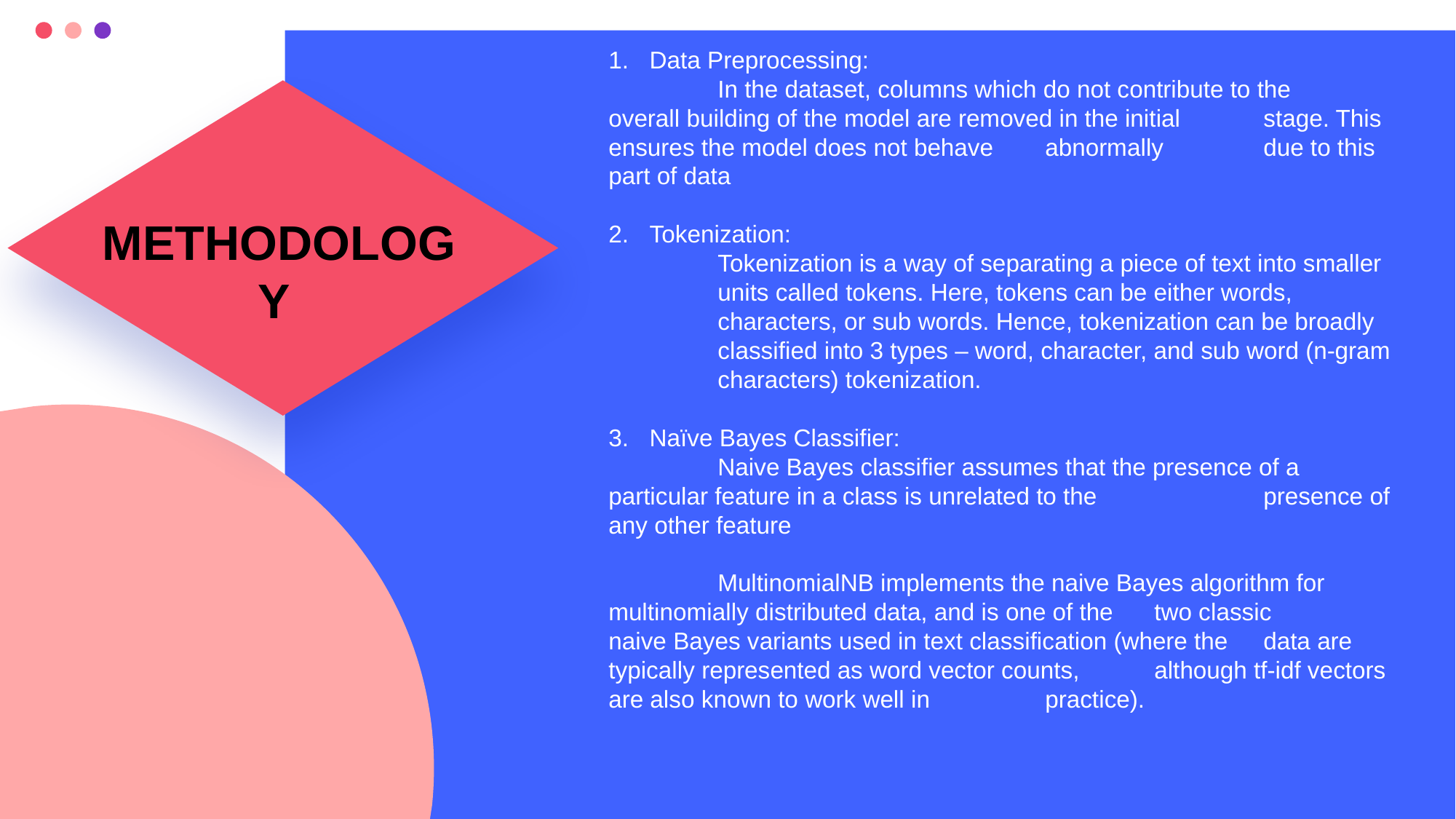

Data Preprocessing:
	In the dataset, columns which do not contribute to the 	overall building of the model are removed in the initial 	stage. This ensures the model does not behave 	abnormally 	due to this part of data

Tokenization:
Tokenization is a way of separating a piece of text into smaller units called tokens. Here, tokens can be either words, characters, or sub words. Hence, tokenization can be broadly classified into 3 types – word, character, and sub word (n-gram characters) tokenization.

Naïve Bayes Classifier:
	Naive Bayes classifier assumes that the presence of a 	particular feature in a class is unrelated to the 		presence of any other feature

	MultinomialNB implements the naive Bayes algorithm for 	multinomially distributed data, and is one of the 	two classic 	naive Bayes variants used in text classification (where the 	data are typically represented as word vector counts, 	although tf-idf vectors are also known to work well in 	practice).
METHODOLOGY